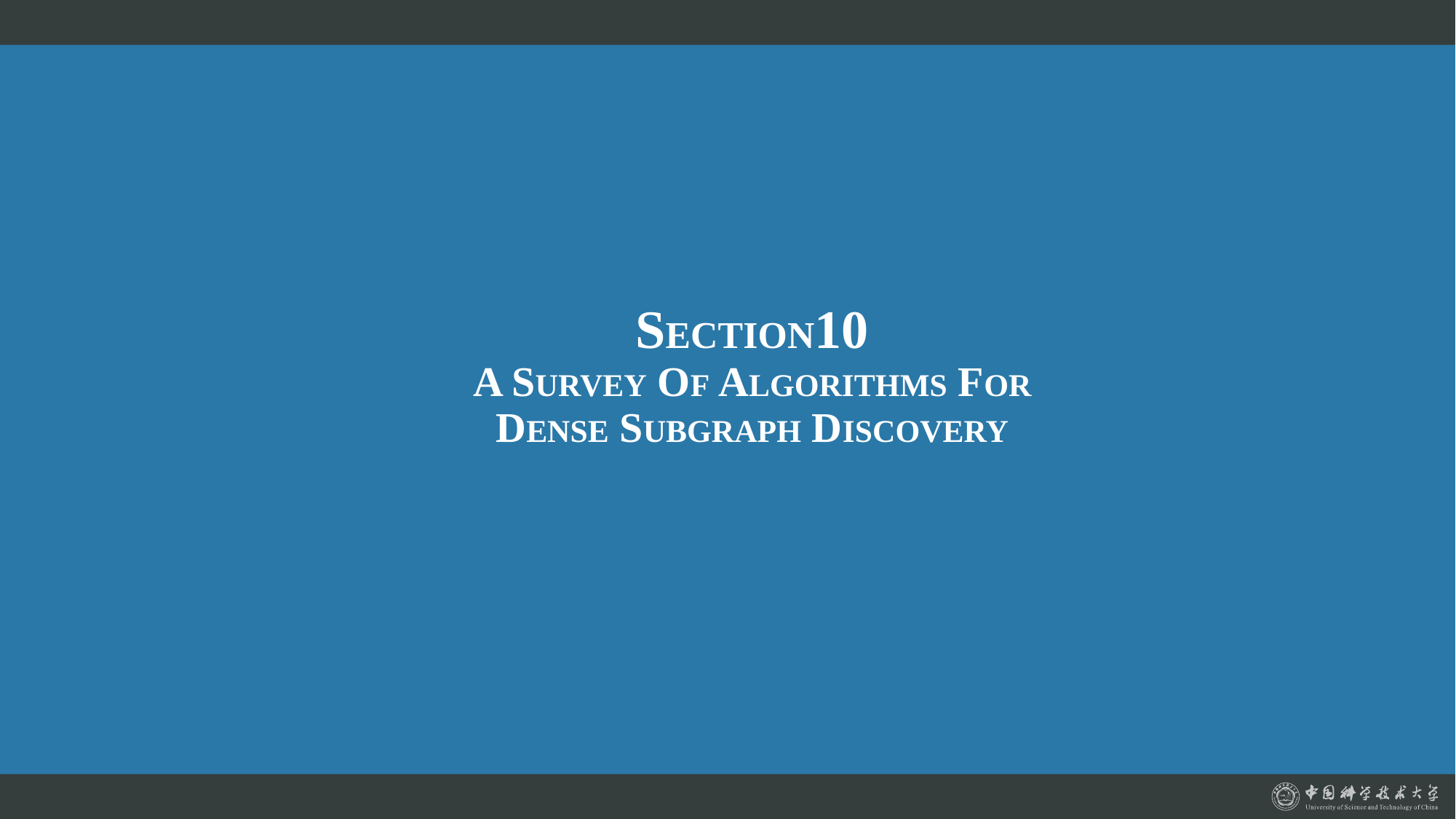

SECTION10
A SURVEY OF ALGORITHMS FOR
DENSE SUBGRAPH DISCOVERY